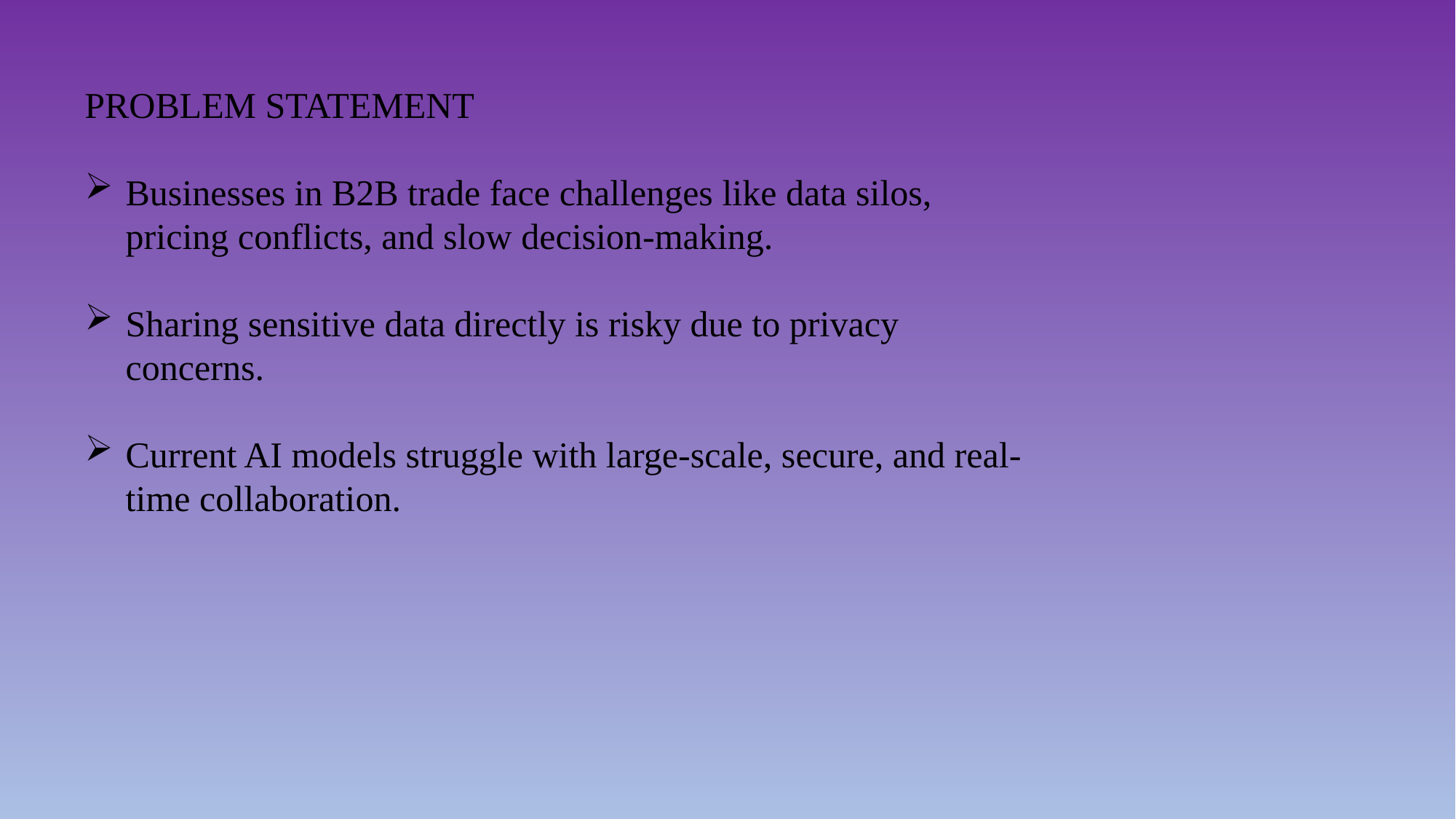

PROBLEM STATEMENT

Businesses in B2B trade face challenges like data silos, pricing conflicts, and slow decision-making.

Sharing sensitive data directly is risky due to privacy concerns.

Current AI models struggle with large-scale, secure, and real-time collaboration.